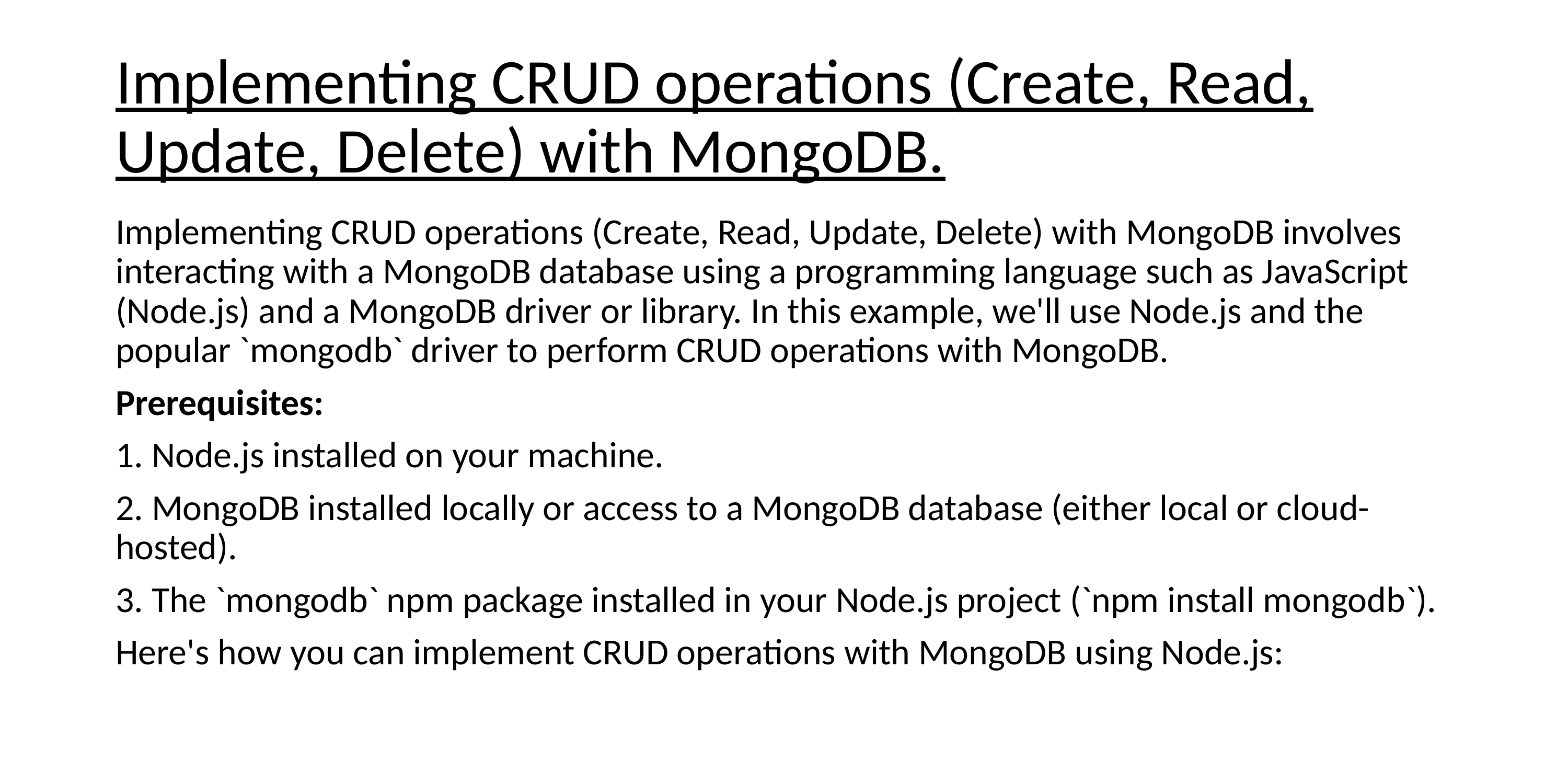

# Implementing CRUD operations (Create, Read, Update, Delete) with MongoDB.
Implementing CRUD operations (Create, Read, Update, Delete) with MongoDB involves interacting with a MongoDB database using a programming language such as JavaScript (Node.js) and a MongoDB driver or library. In this example, we'll use Node.js and the popular `mongodb` driver to perform CRUD operations with MongoDB.
Prerequisites:
1. Node.js installed on your machine.
2. MongoDB installed locally or access to a MongoDB database (either local or cloud-hosted).
3. The `mongodb` npm package installed in your Node.js project (`npm install mongodb`).
Here's how you can implement CRUD operations with MongoDB using Node.js: